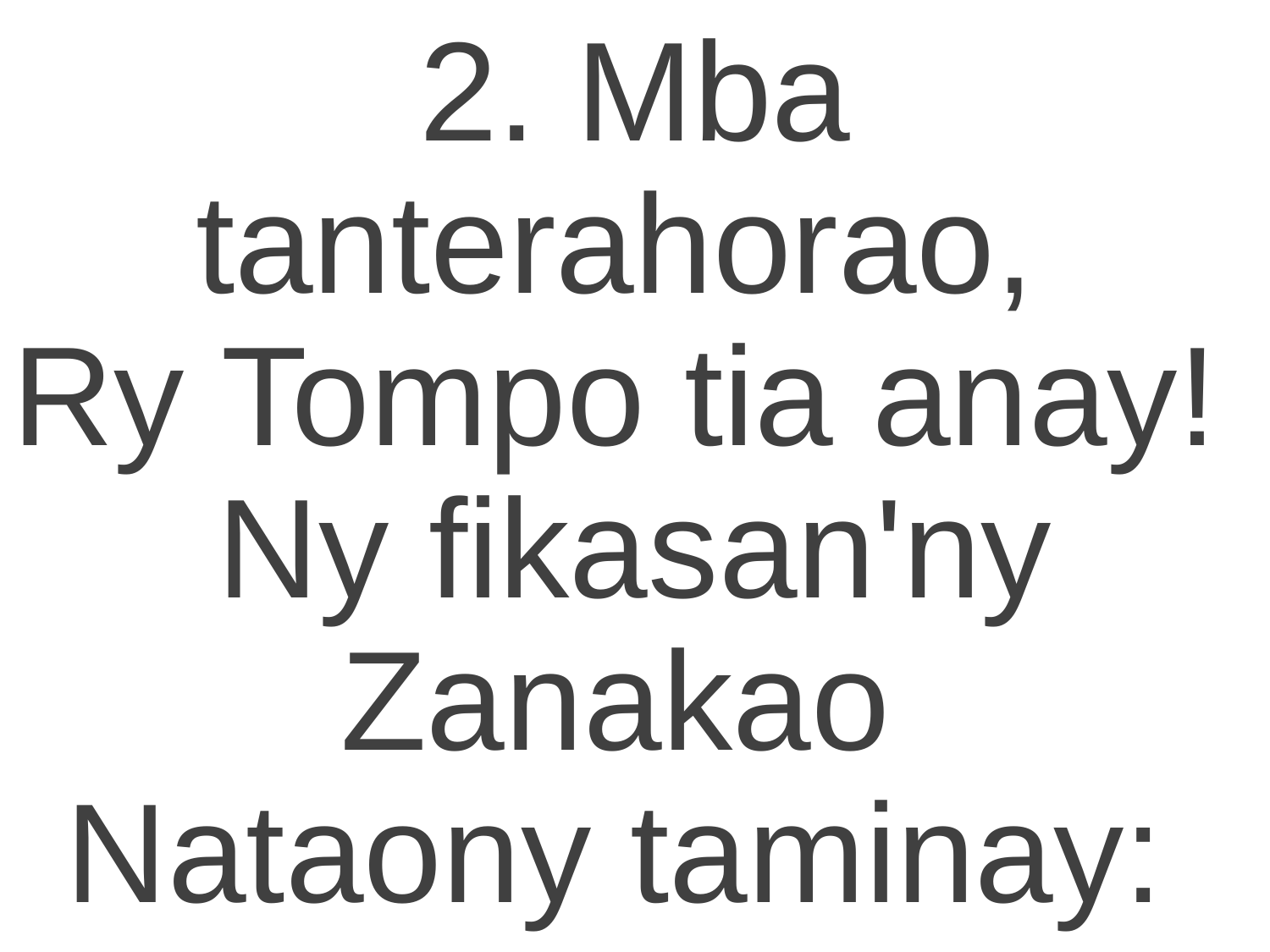

2. Mba tanterahorao,
Ry Tompo tia anay!
Ny fikasan'ny Zanakao
Nataony taminay: